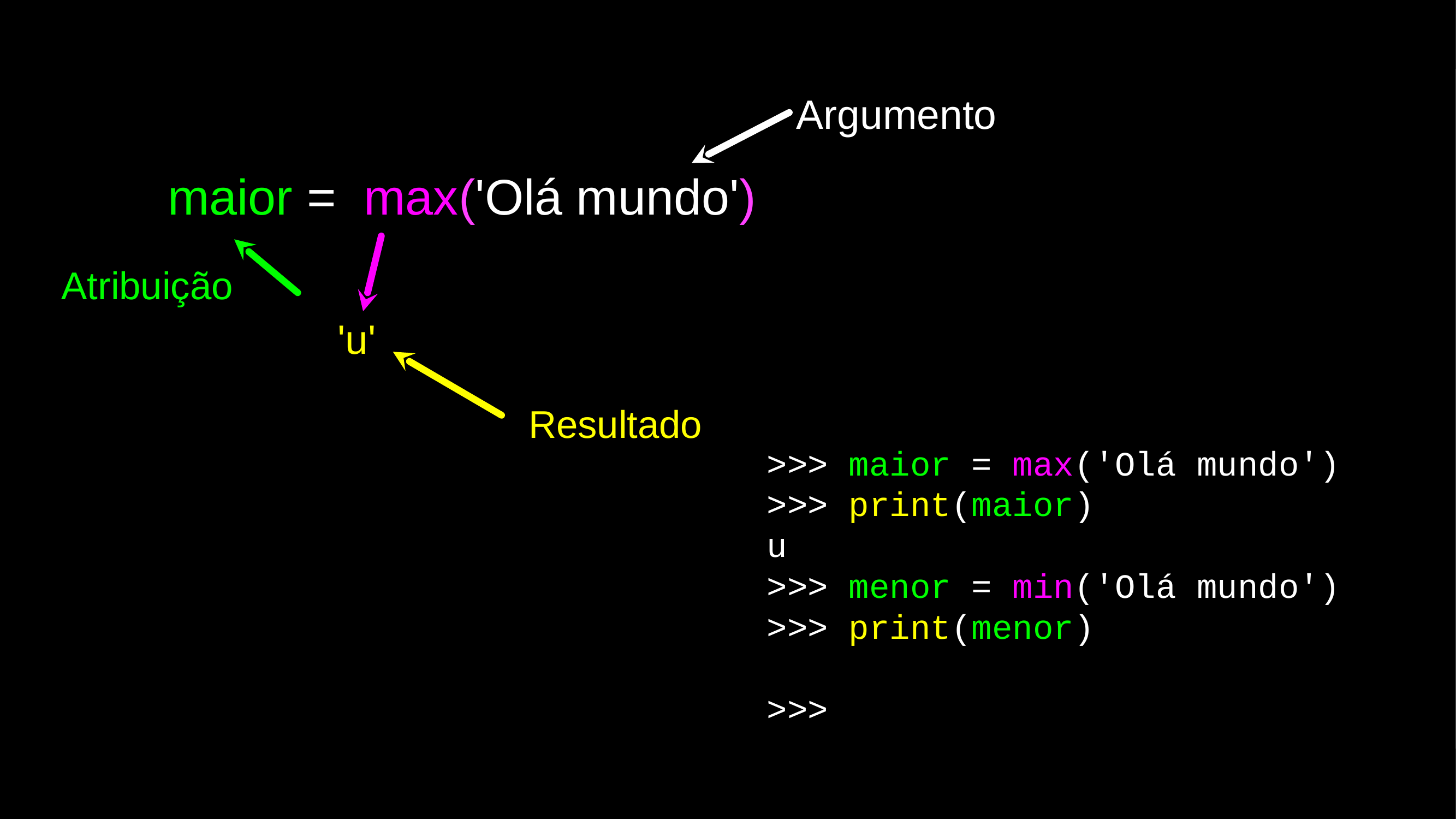

Argumento

maior =  max('Olá mundo')

Atribuição
'u'

Resultado
>>> maior = max('Olá mundo')
>>> print(maior)
u
>>> menor = min('Olá mundo')
>>> print(menor)

>>>